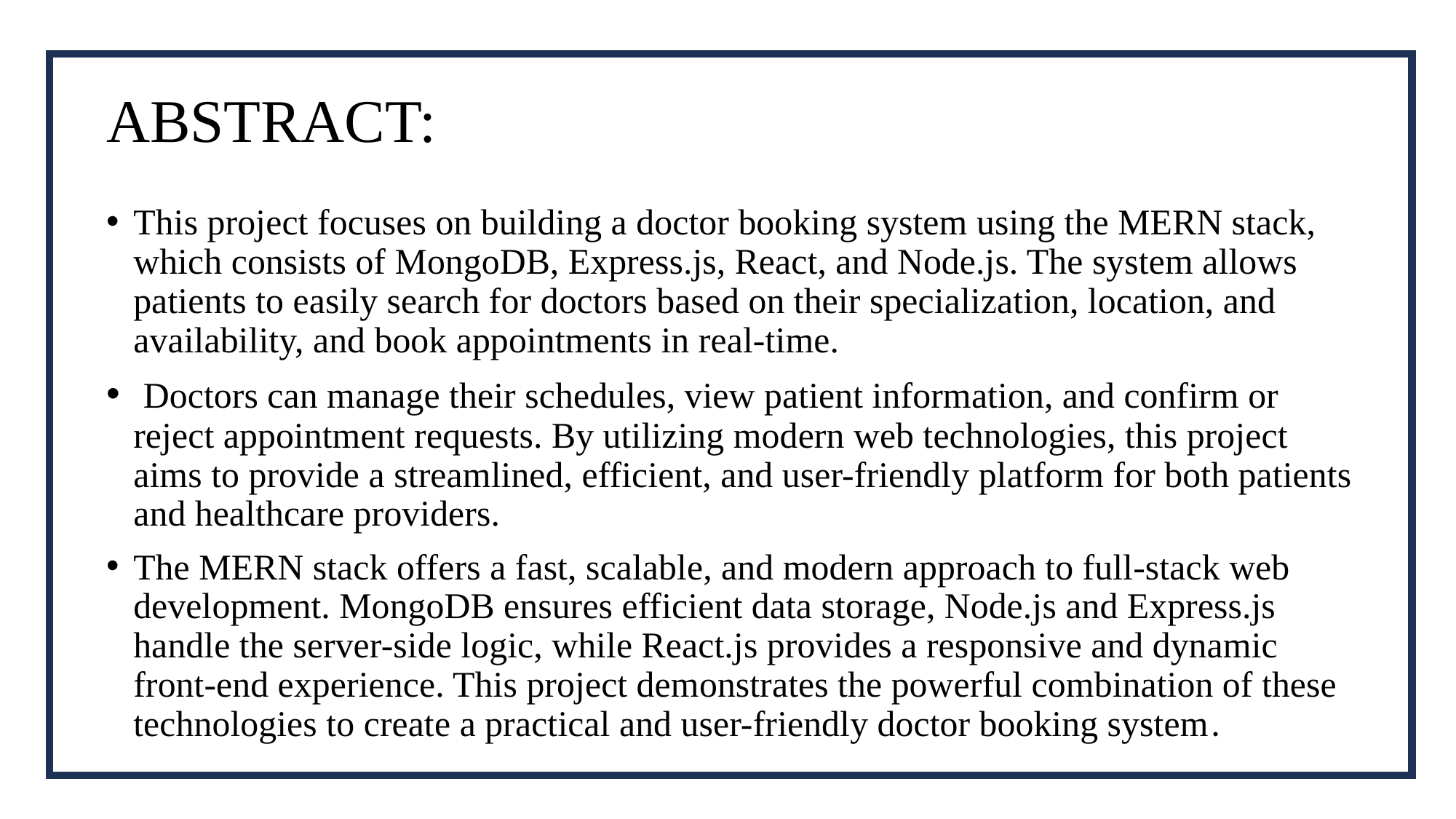

# ABSTRACT:

This project focuses on building a doctor booking system using the MERN stack, which consists of MongoDB, Express.js, React, and Node.js. The system allows patients to easily search for doctors based on their specialization, location, and availability, and book appointments in real-time.
 Doctors can manage their schedules, view patient information, and confirm or reject appointment requests. By utilizing modern web technologies, this project aims to provide a streamlined, efficient, and user-friendly platform for both patients and healthcare providers.
The MERN stack offers a fast, scalable, and modern approach to full-stack web development. MongoDB ensures efficient data storage, Node.js and Express.js handle the server-side logic, while React.js provides a responsive and dynamic front-end experience. This project demonstrates the powerful combination of these technologies to create a practical and user-friendly doctor booking system.